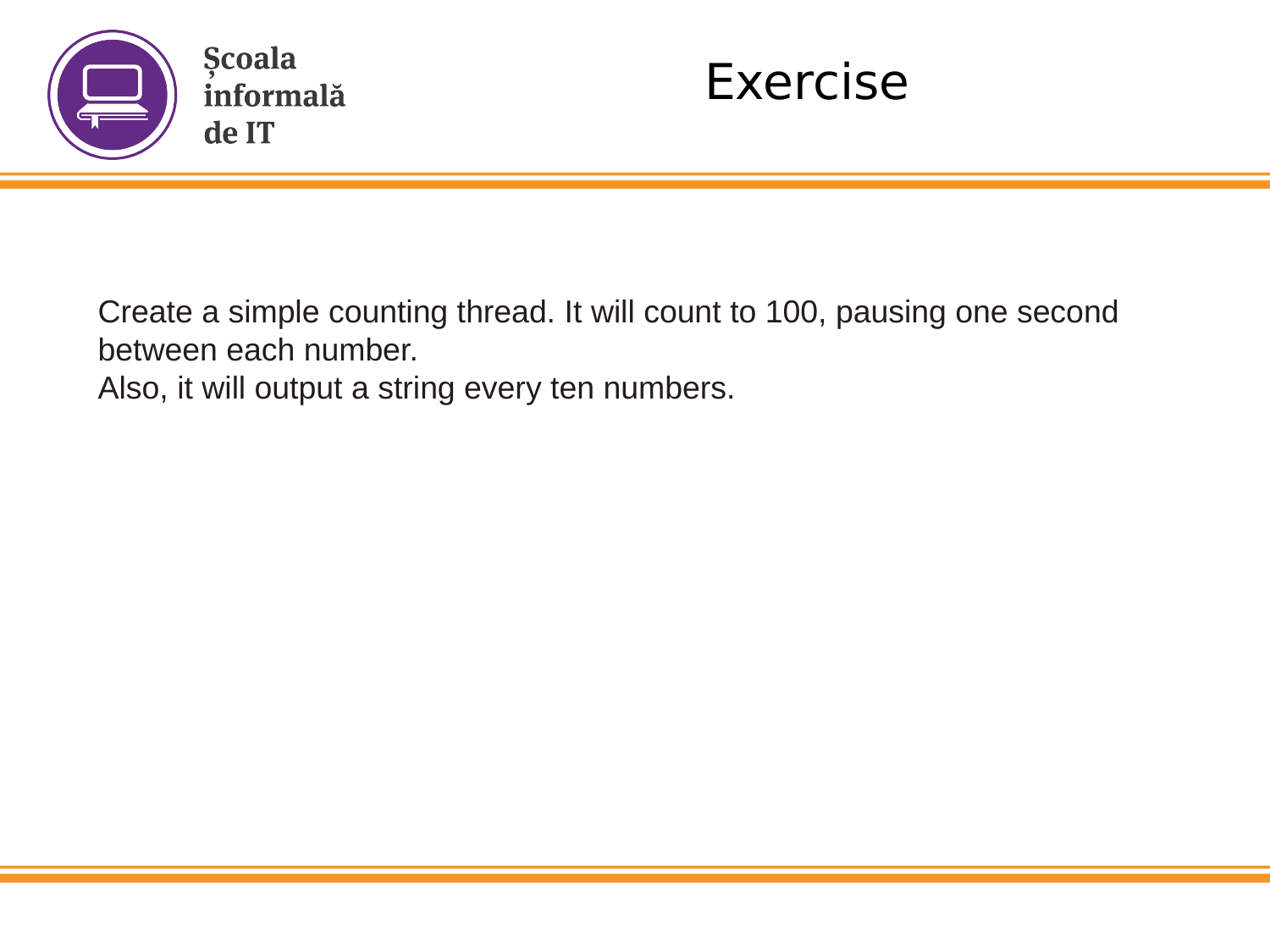

Exercise
Create a simple counting thread. It will count to 100, pausing one second between each number.
Also, it will output a string every ten numbers.